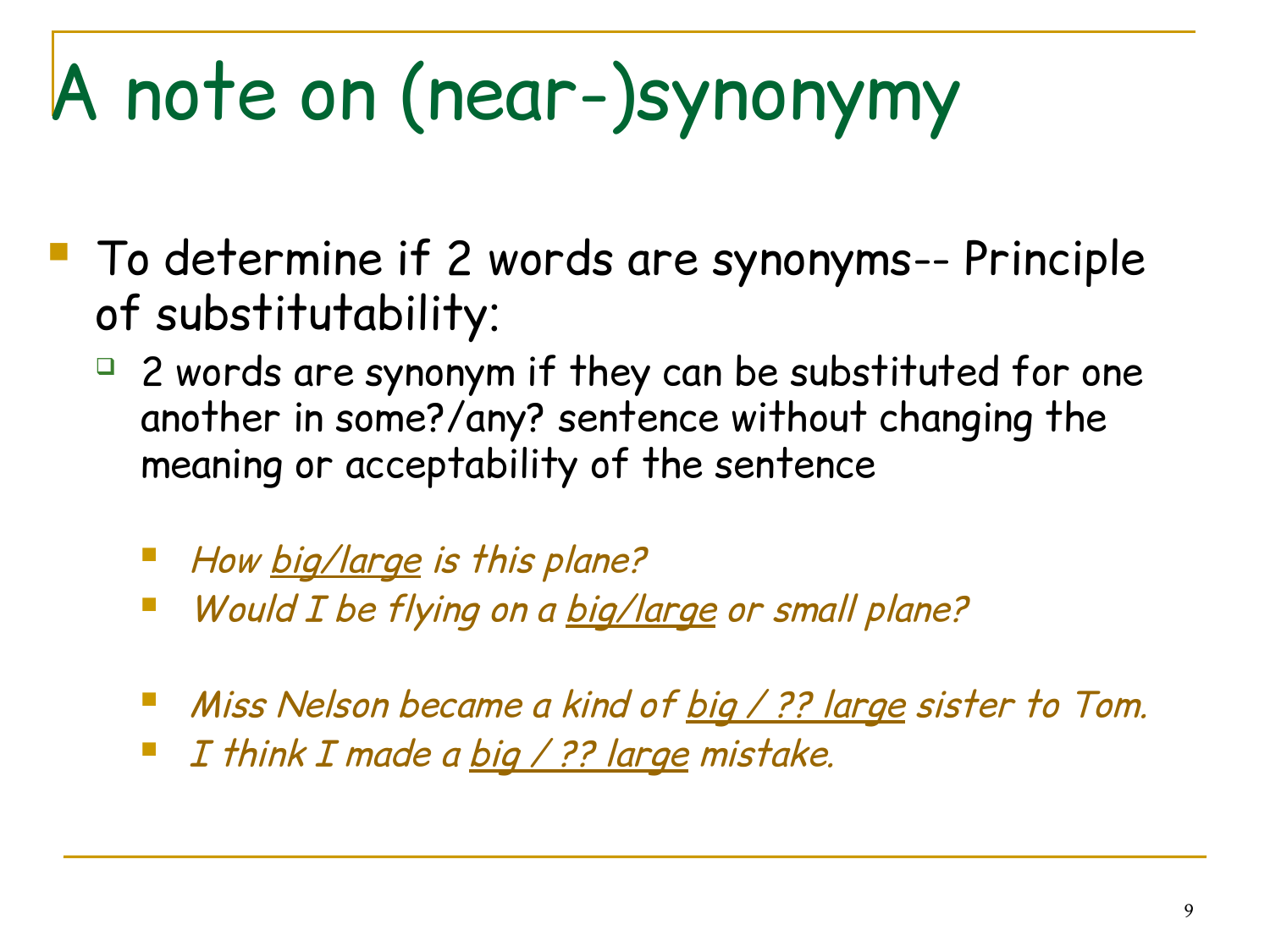

# A note on (near-)synonymy
To determine if 2 words are synonyms-- Principle of substitutability:
2 words are synonym if they can be substituted for one another in some?/any? sentence without changing the meaning or acceptability of the sentence

How big/large is this plane?
Would I be flying on a big/large or small plane?

Miss Nelson became a kind of big / ?? large sister to Tom.
I think I made a big / ?? large mistake.

9